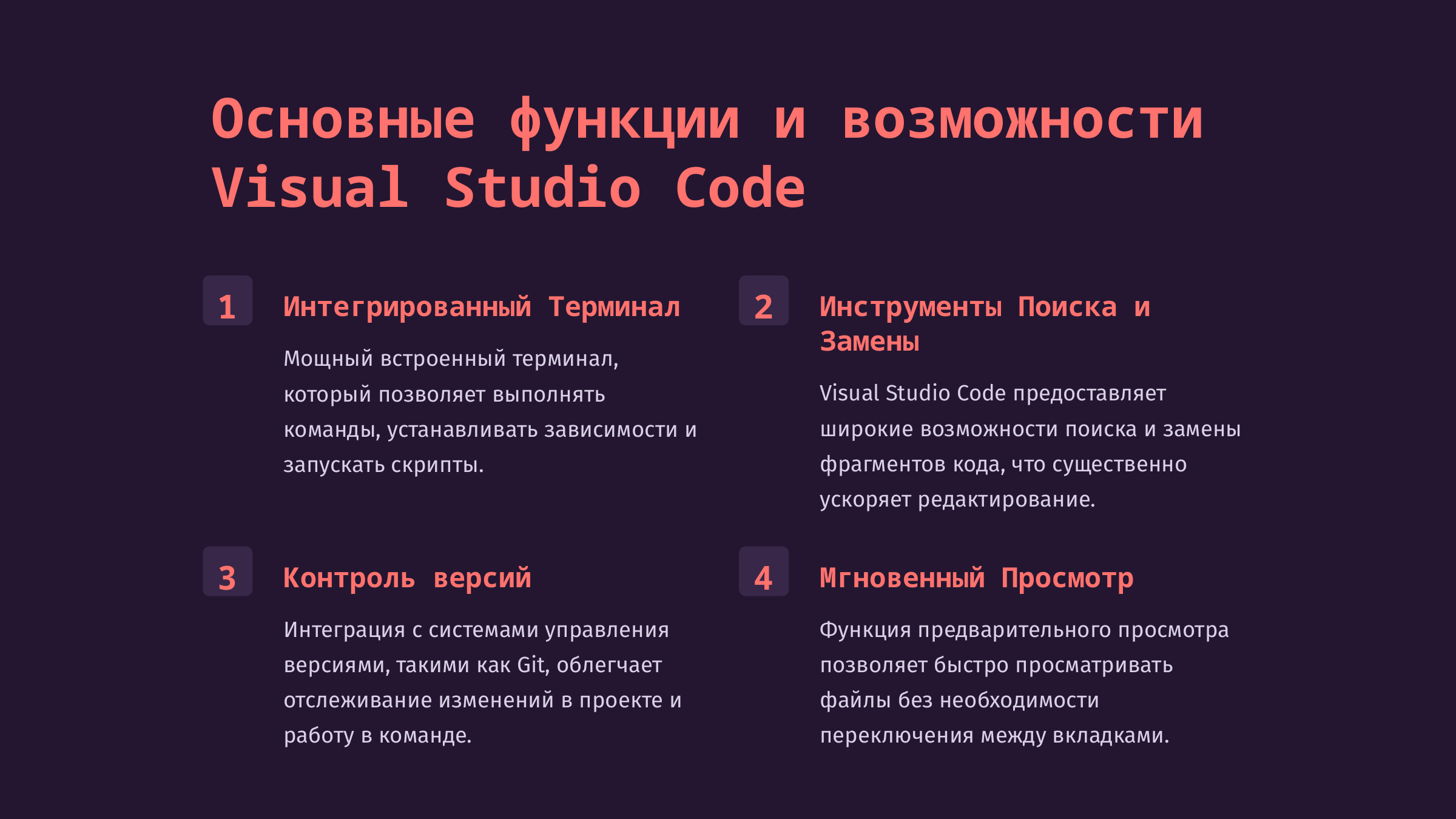

Основные функции и возможности Visual Studio Code

1
2
Интегрированный Терминал
Инструменты Поиска и Замены
Мощный встроенный терминал, который позволяет выполнять команды, устанавливать зависимости и запускать скрипты.
Visual Studio Code предоставляет широкие возможности поиска и замены фрагментов кода, что существенно ускоряет редактирование.

3
4
Контроль версий
Мгновенный Просмотр
Интеграция с системами управления версиями, такими как Git, облегчает отслеживание изменений в проекте и работу в команде.
Функция предварительного просмотра позволяет быстро просматривать файлы без необходимости переключения между вкладками.